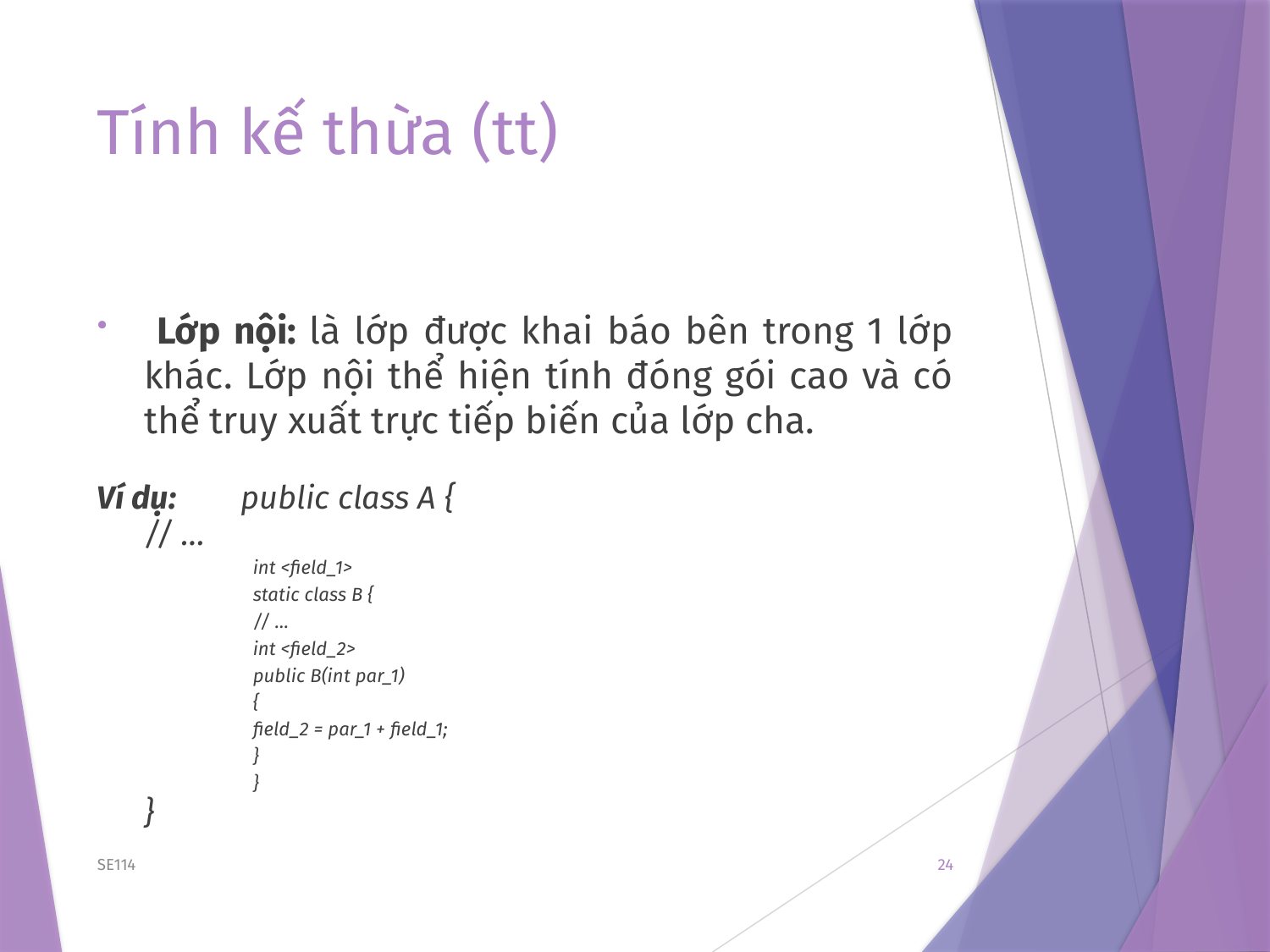

# Tính kế thừa (tt)
 Lớp nội: là lớp được khai báo bên trong 1 lớp khác. Lớp nội thể hiện tính đóng gói cao và có thể truy xuất trực tiếp biến của lớp cha.

Ví dụ:	public class A {
		// …
	int <field_1>
	static class B {
		// …
		int <field_2>
		public B(int par_1)
		{
			field_2 = par_1 + field_1;
		}
	}
	}

SE114
24